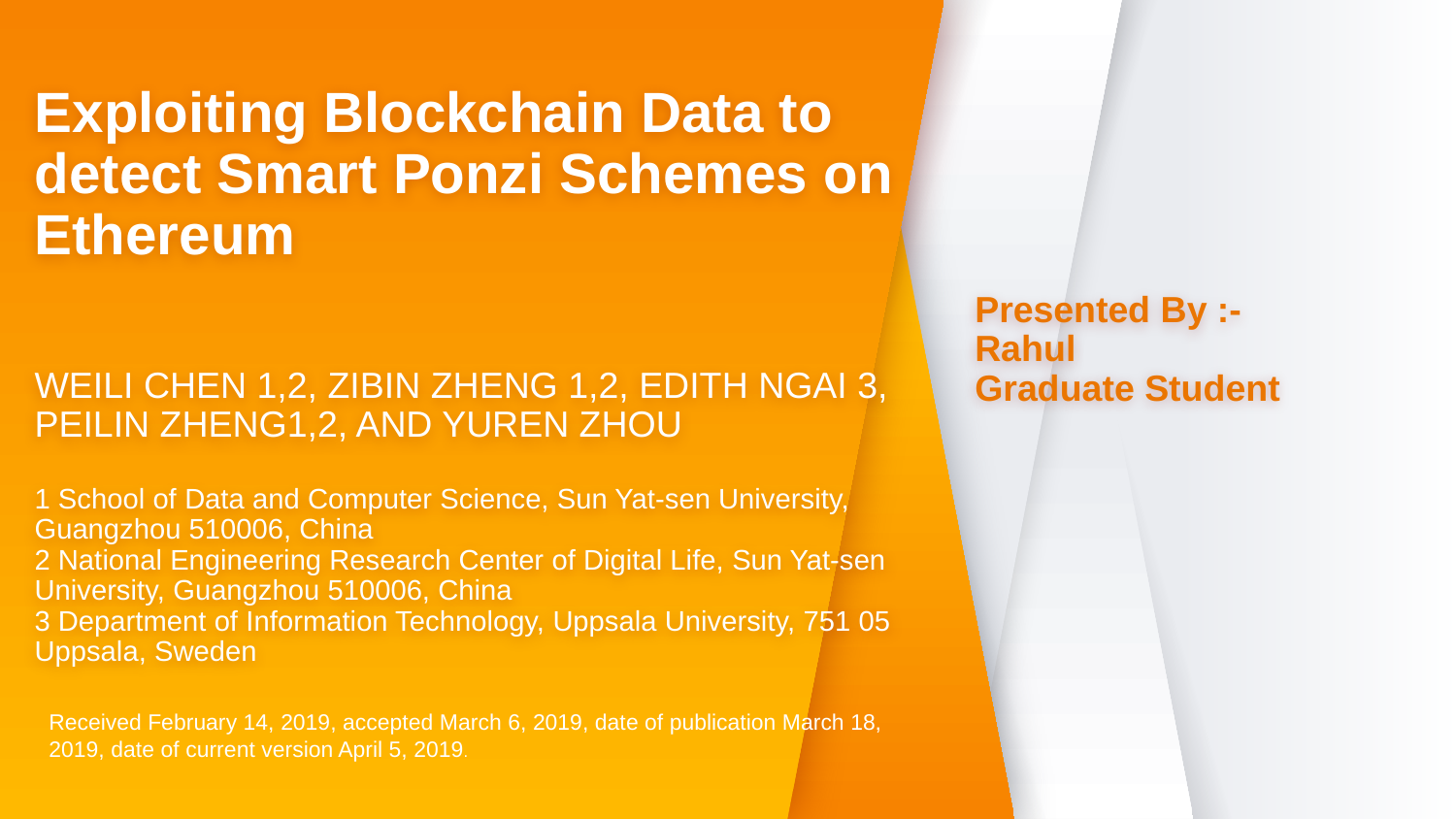

# Exploiting Blockchain Data to detect Smart Ponzi Schemes on Ethereum
Presented By :-
Rahul
Graduate Student
WEILI CHEN 1,2, ZIBIN ZHENG 1,2, EDITH NGAI 3, PEILIN ZHENG1,2, AND YUREN ZHOU

1 School of Data and Computer Science, Sun Yat-sen University, Guangzhou 510006, China
2 National Engineering Research Center of Digital Life, Sun Yat-sen University, Guangzhou 510006, China
3 Department of Information Technology, Uppsala University, 751 05 Uppsala, Sweden
Received February 14, 2019, accepted March 6, 2019, date of publication March 18, 2019, date of current version April 5, 2019.